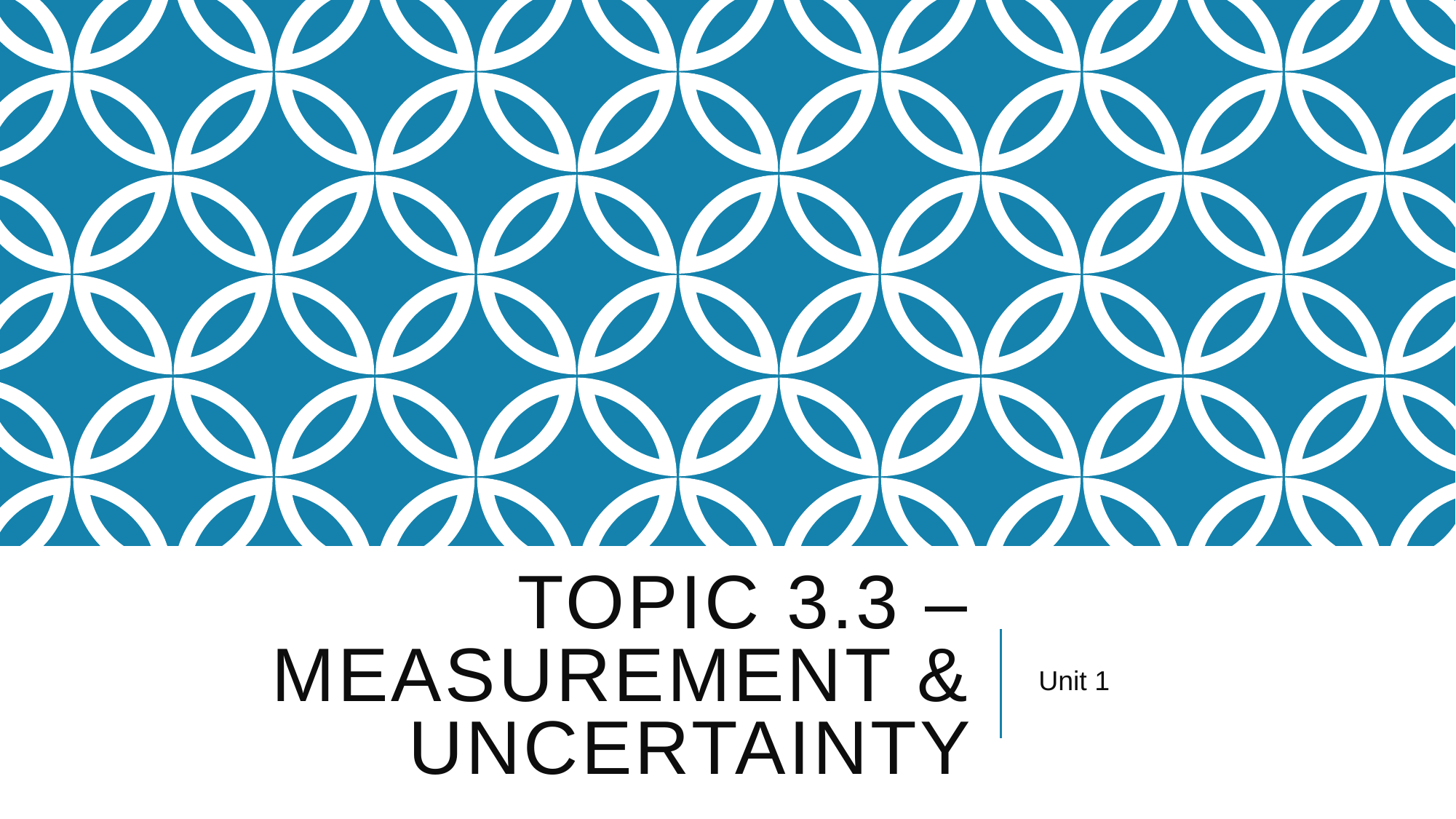

# Topic 3.3 – Measurement & uncertainty
Unit 1